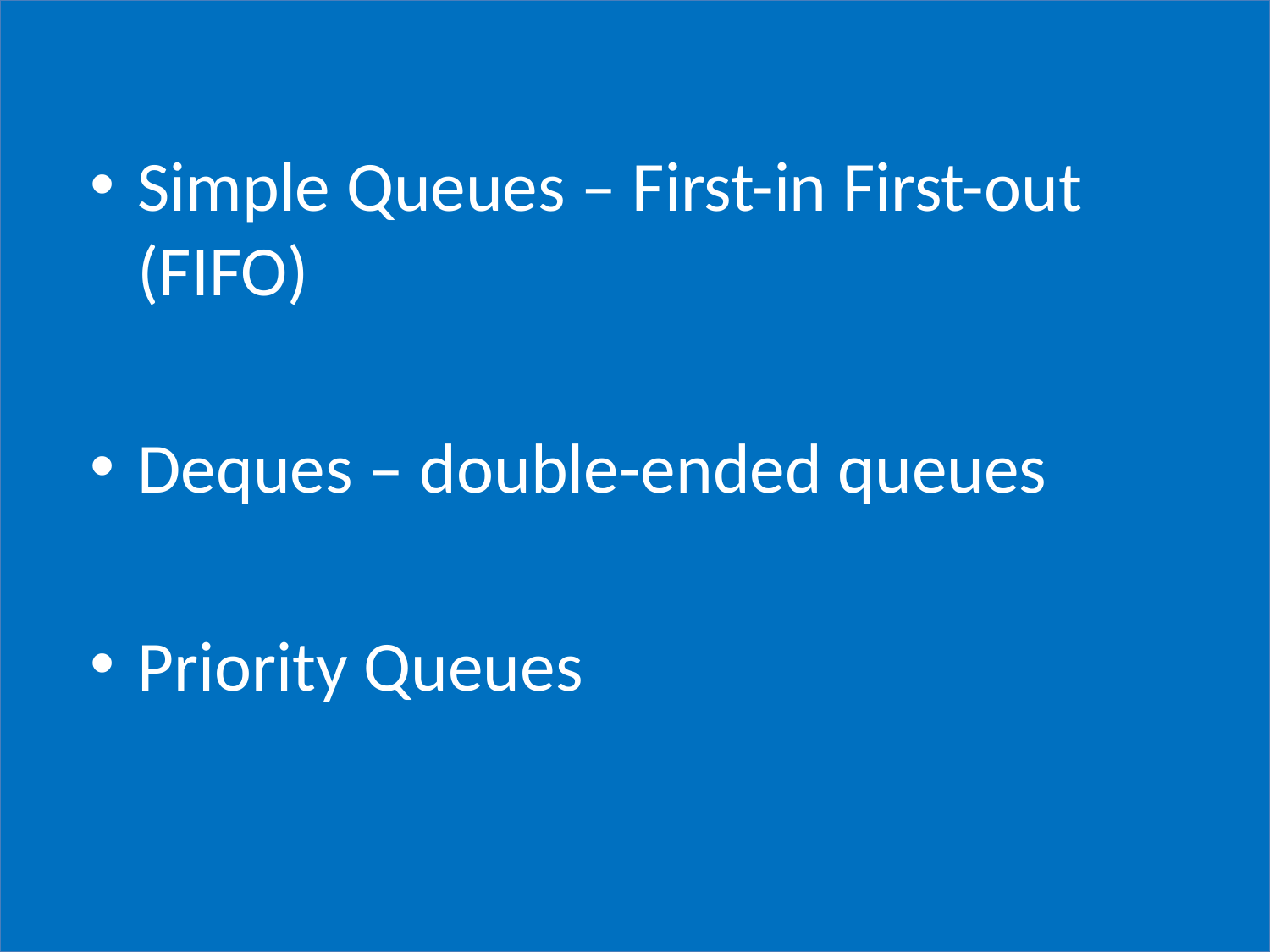

Simple Queues – First-in First-out (FIFO)

Deques – double-ended queues

Priority Queues
CSCI 1102 Computer Science 2